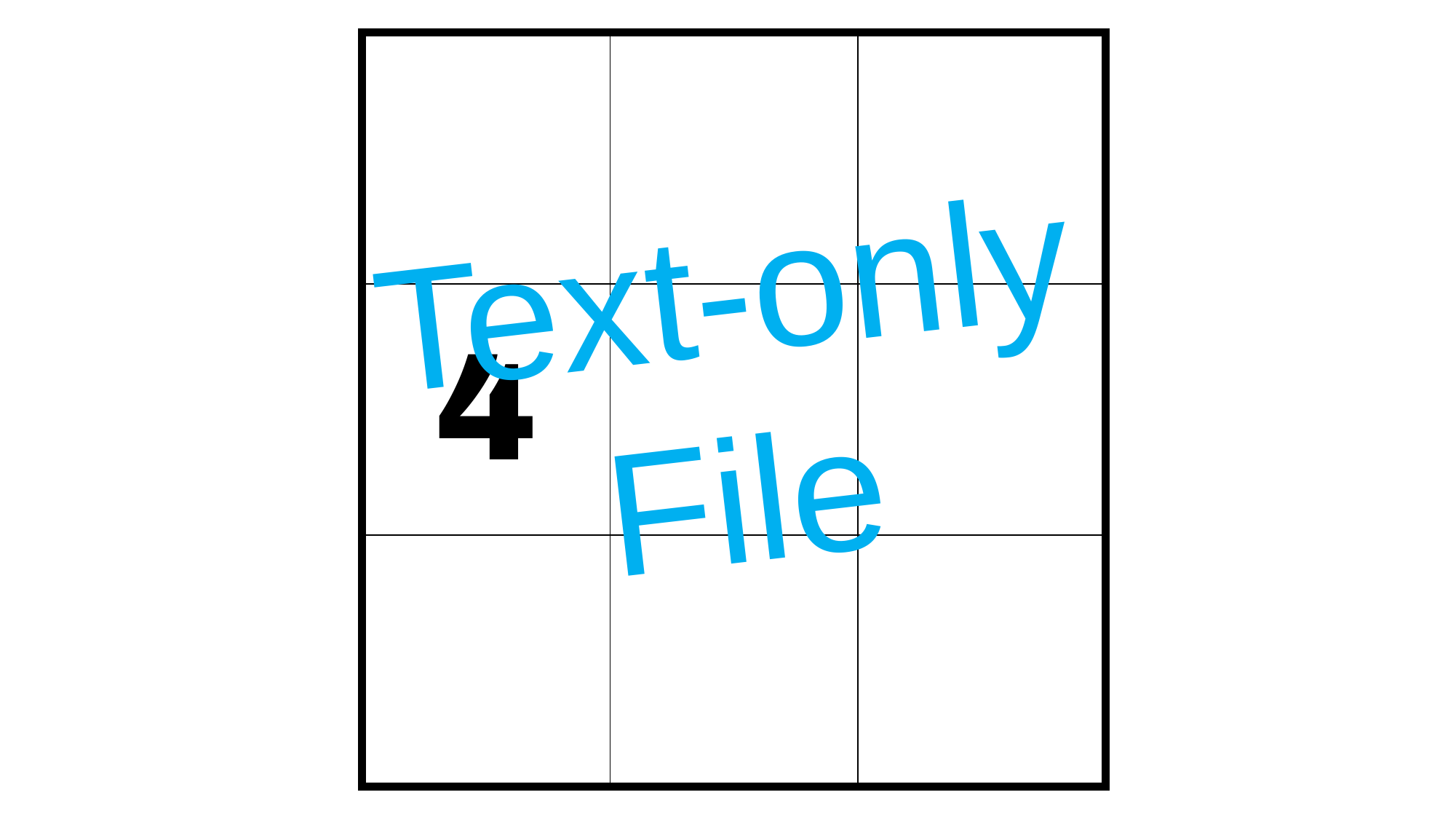

|  |  |  |
| --- | --- | --- |
| 4 |  |  |
|  |  |  |
Text-only
File